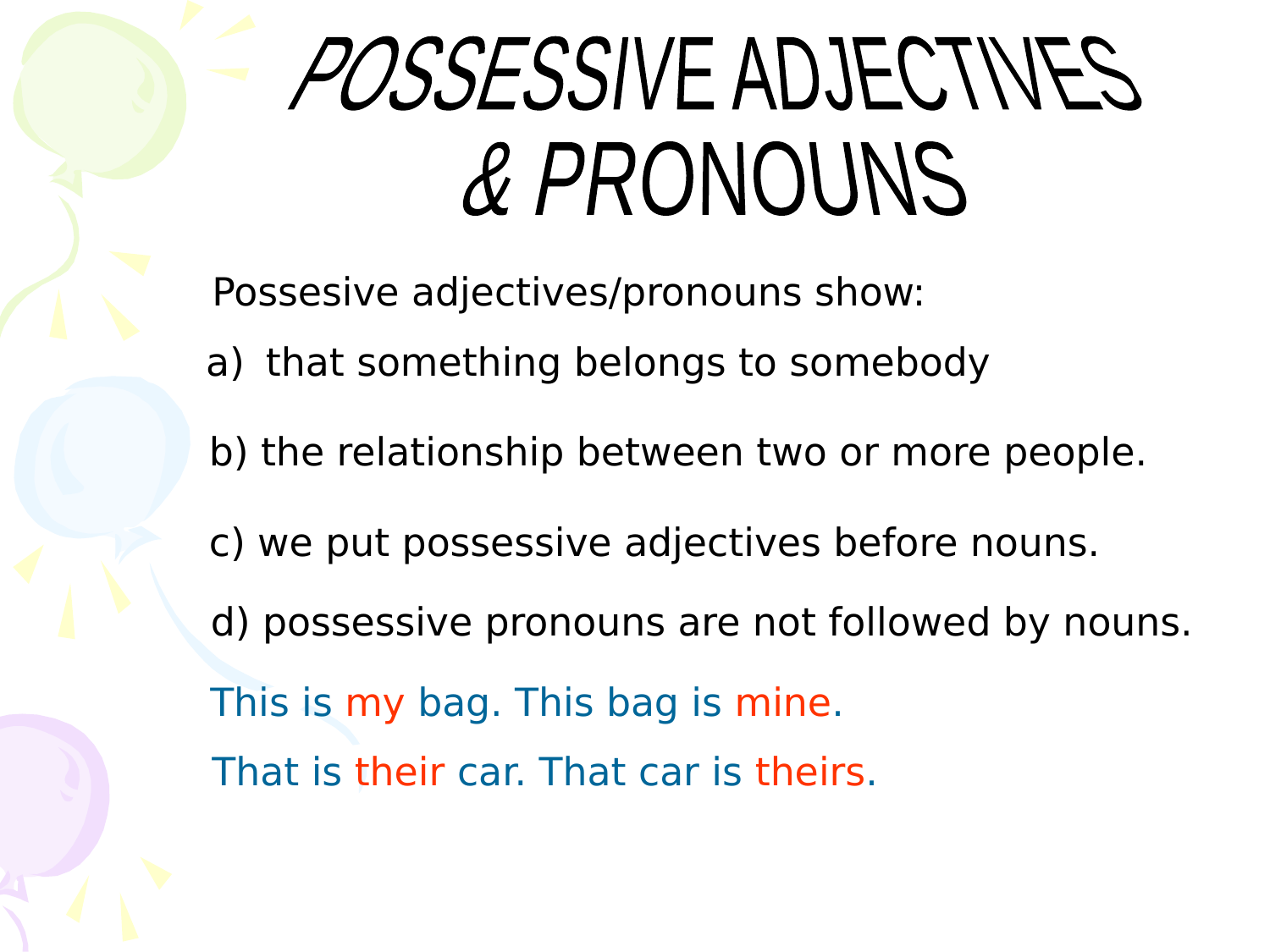

POSSESSIVE ADJECTIVES
& PRONOUNS
Possesive adjectives/pronouns show:
 that something belongs to somebody
b) the relationship between two or more people.
c) we put possessive adjectives before nouns.
d) possessive pronouns are not followed by nouns.
This is my bag. This bag is mine.
That is their car. That car is theirs.